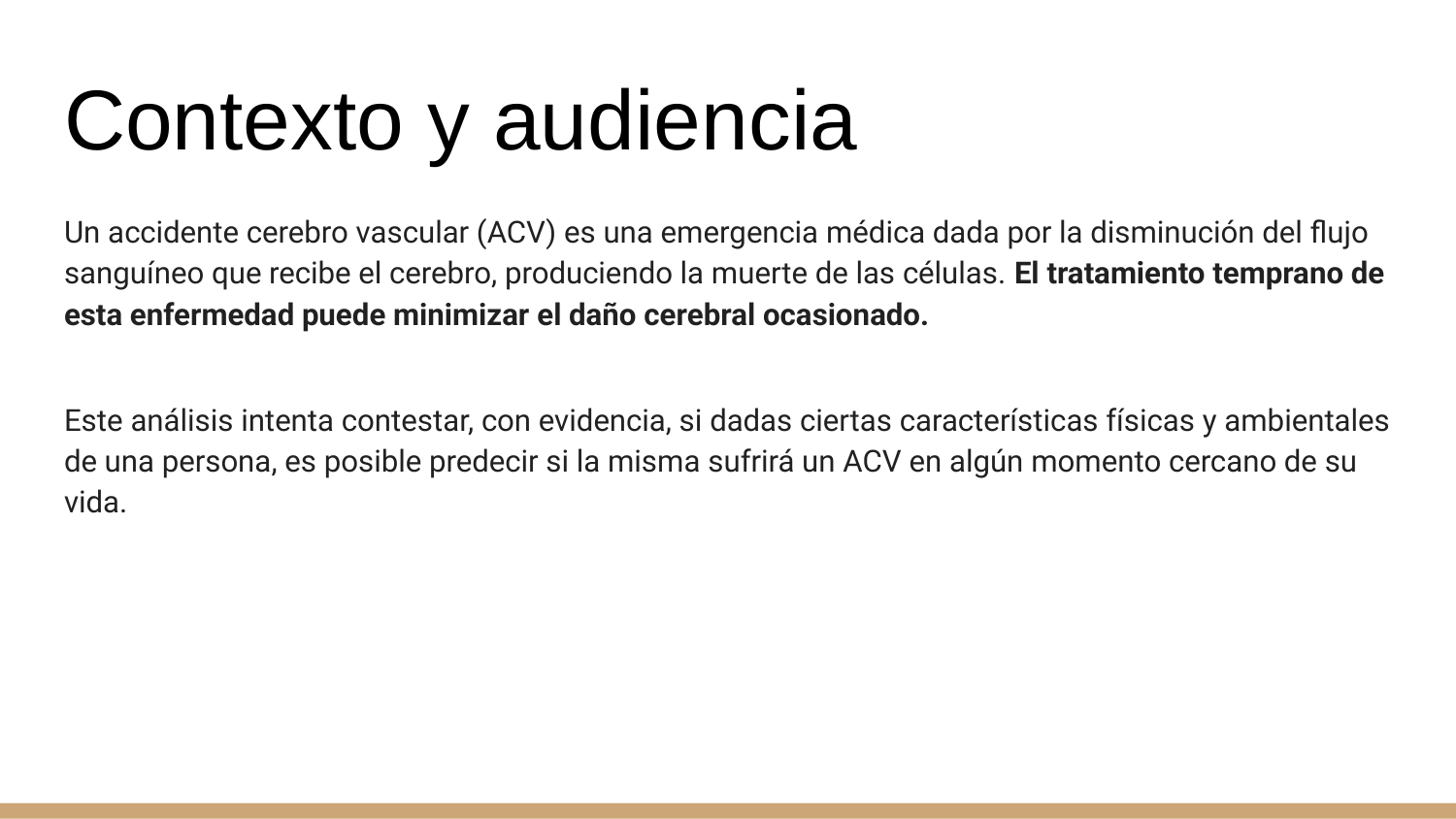

# Contexto y audiencia
Un accidente cerebro vascular (ACV) es una emergencia médica dada por la disminución del flujo sanguíneo que recibe el cerebro, produciendo la muerte de las células. El tratamiento temprano de esta enfermedad puede minimizar el daño cerebral ocasionado.

Este análisis intenta contestar, con evidencia, si dadas ciertas características físicas y ambientales de una persona, es posible predecir si la misma sufrirá un ACV en algún momento cercano de su vida.